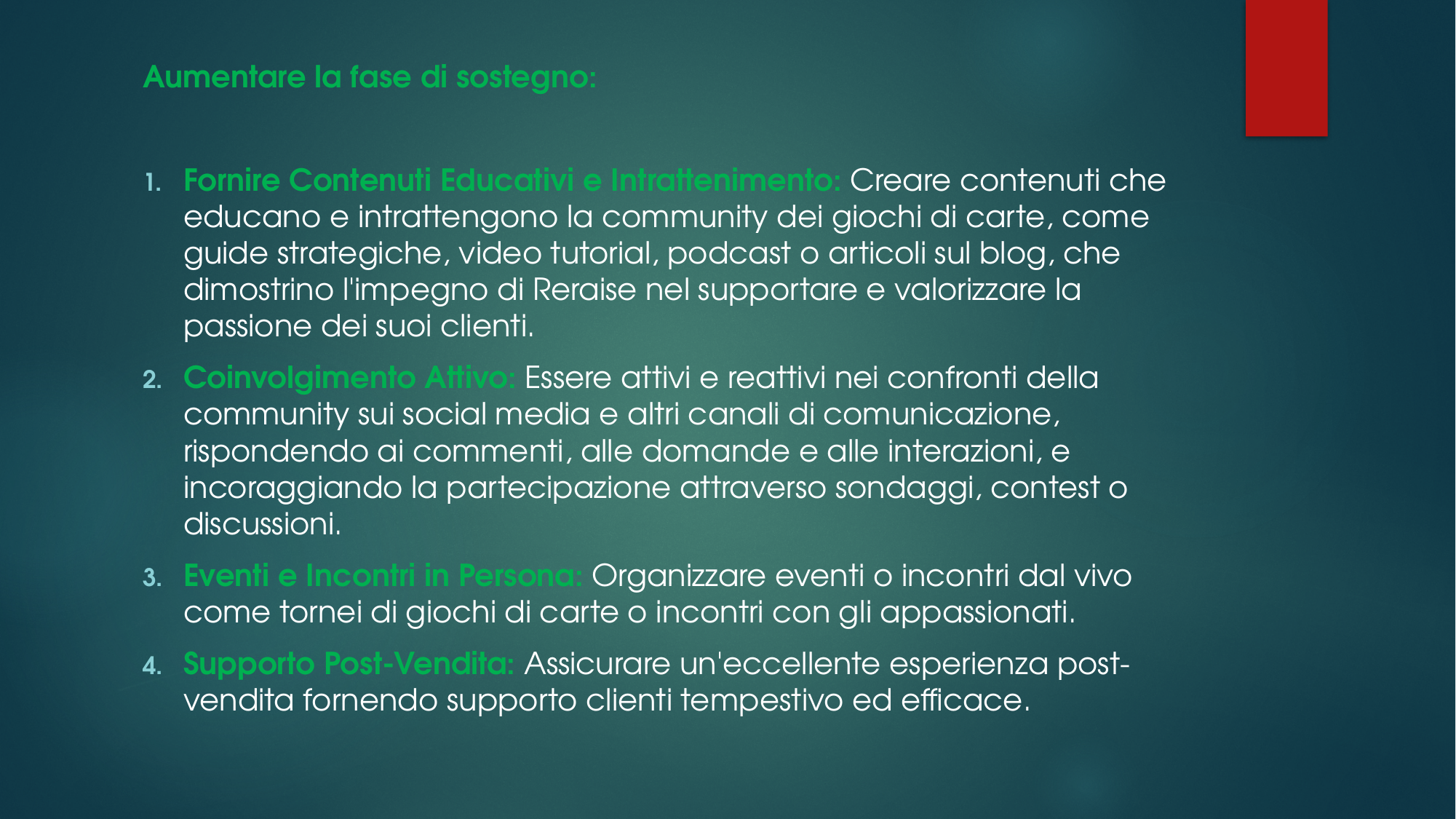

Aumentare la fase di sostegno:

Fornire Contenuti Educativi e Intrattenimento: Creare contenuti che educano e intrattengono la community dei giochi di carte, come guide strategiche, video tutorial, podcast o articoli sul blog, che dimostrino l'impegno di Reraise nel supportare e valorizzare la passione dei suoi clienti.
Coinvolgimento Attivo: Essere attivi e reattivi nei confronti della community sui social media e altri canali di comunicazione, rispondendo ai commenti, alle domande e alle interazioni, e incoraggiando la partecipazione attraverso sondaggi, contest o discussioni.
Eventi e Incontri in Persona: Organizzare eventi o incontri dal vivo come tornei di giochi di carte o incontri con gli appassionati.
Supporto Post-Vendita: Assicurare un'eccellente esperienza post-vendita fornendo supporto clienti tempestivo ed efficace.